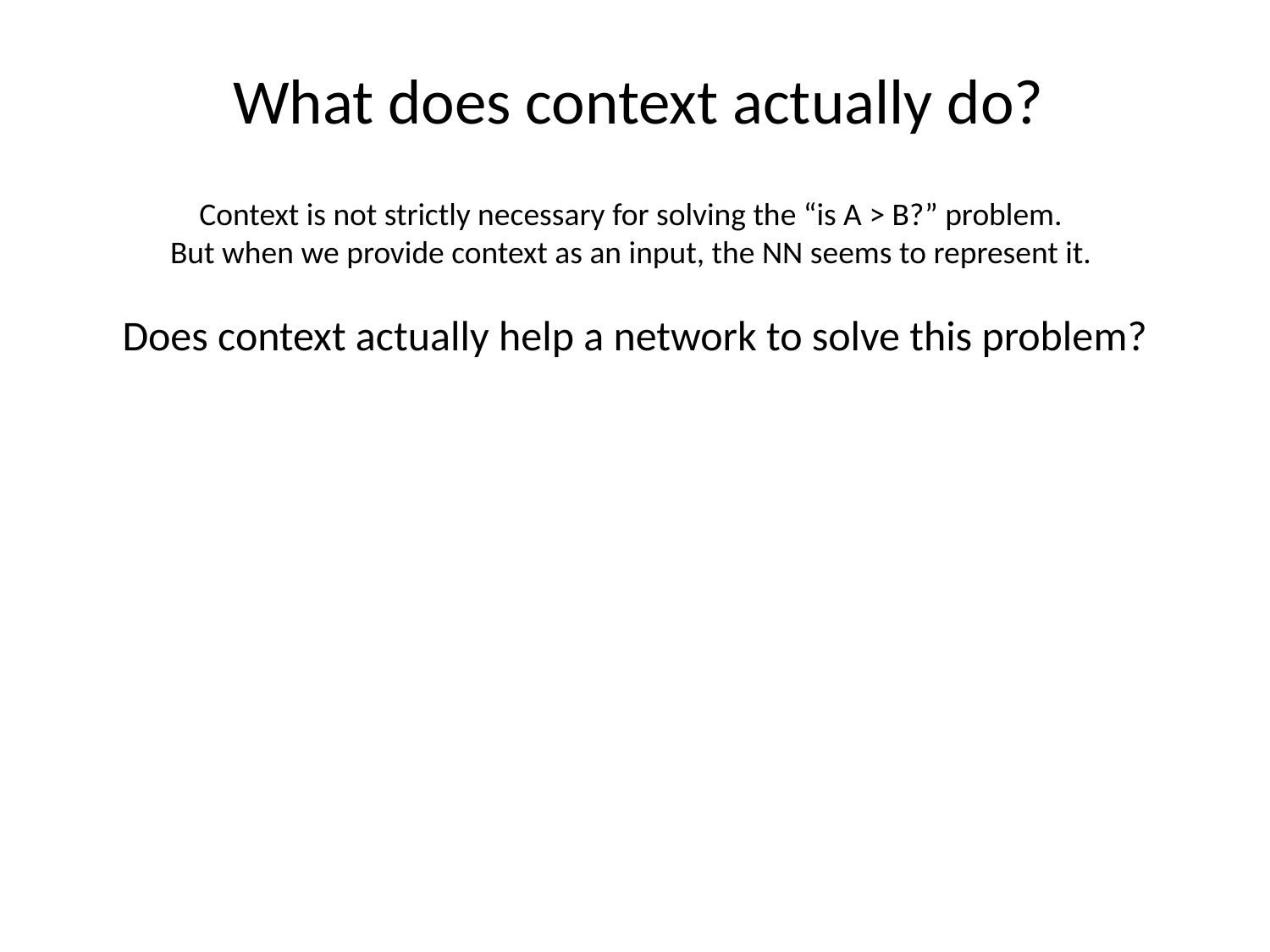

# What does context actually do?
Context is not strictly necessary for solving the “is A > B?” problem.
But when we provide context as an input, the NN seems to represent it.

Does context actually help a network to solve this problem?